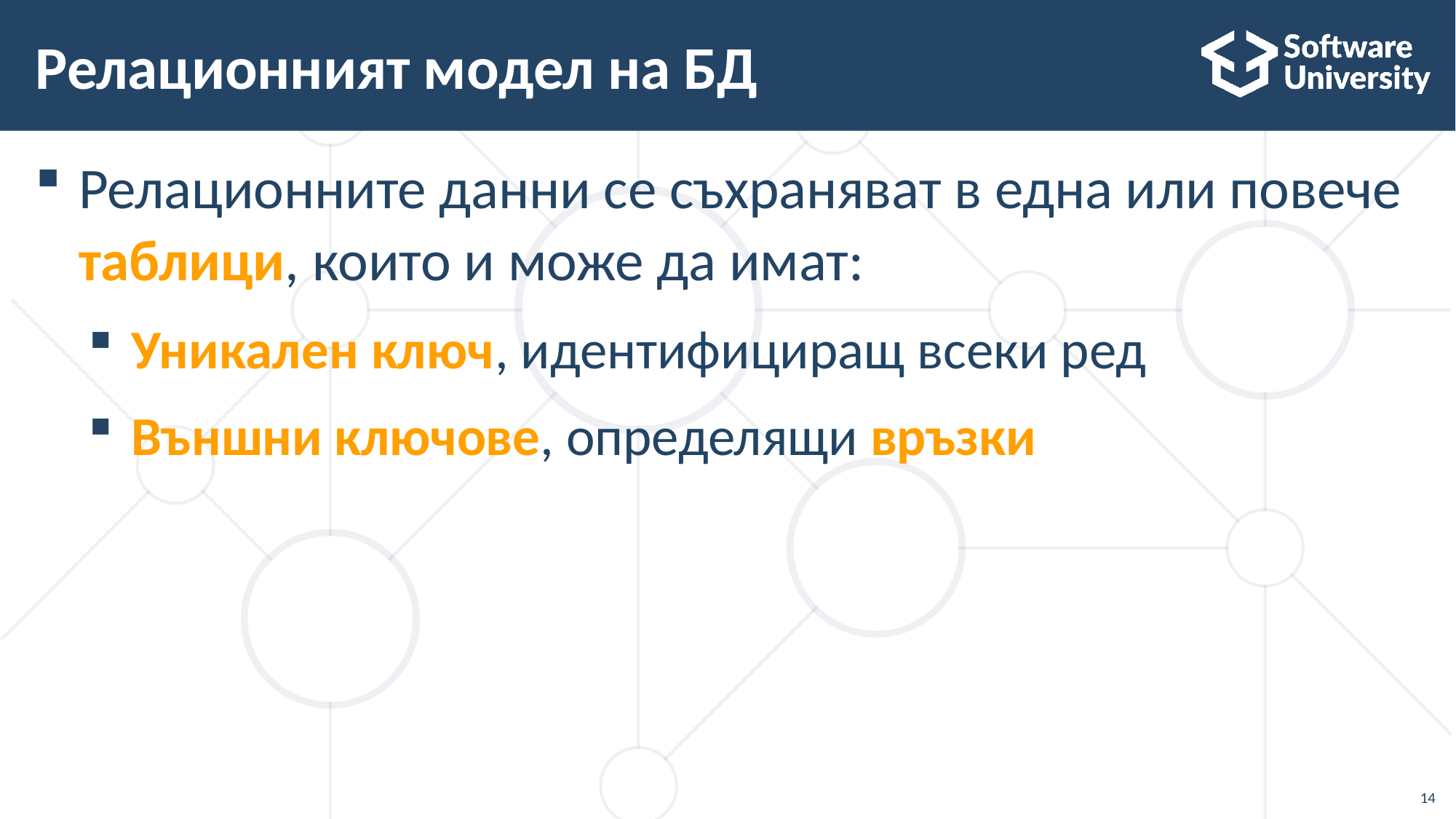

# Релационният модел на БД
Релационните данни се съхраняват в една или повече таблици, които и може да имат:
Уникален ключ, идентифициращ всеки ред
Външни ключове, определящи връзки
14